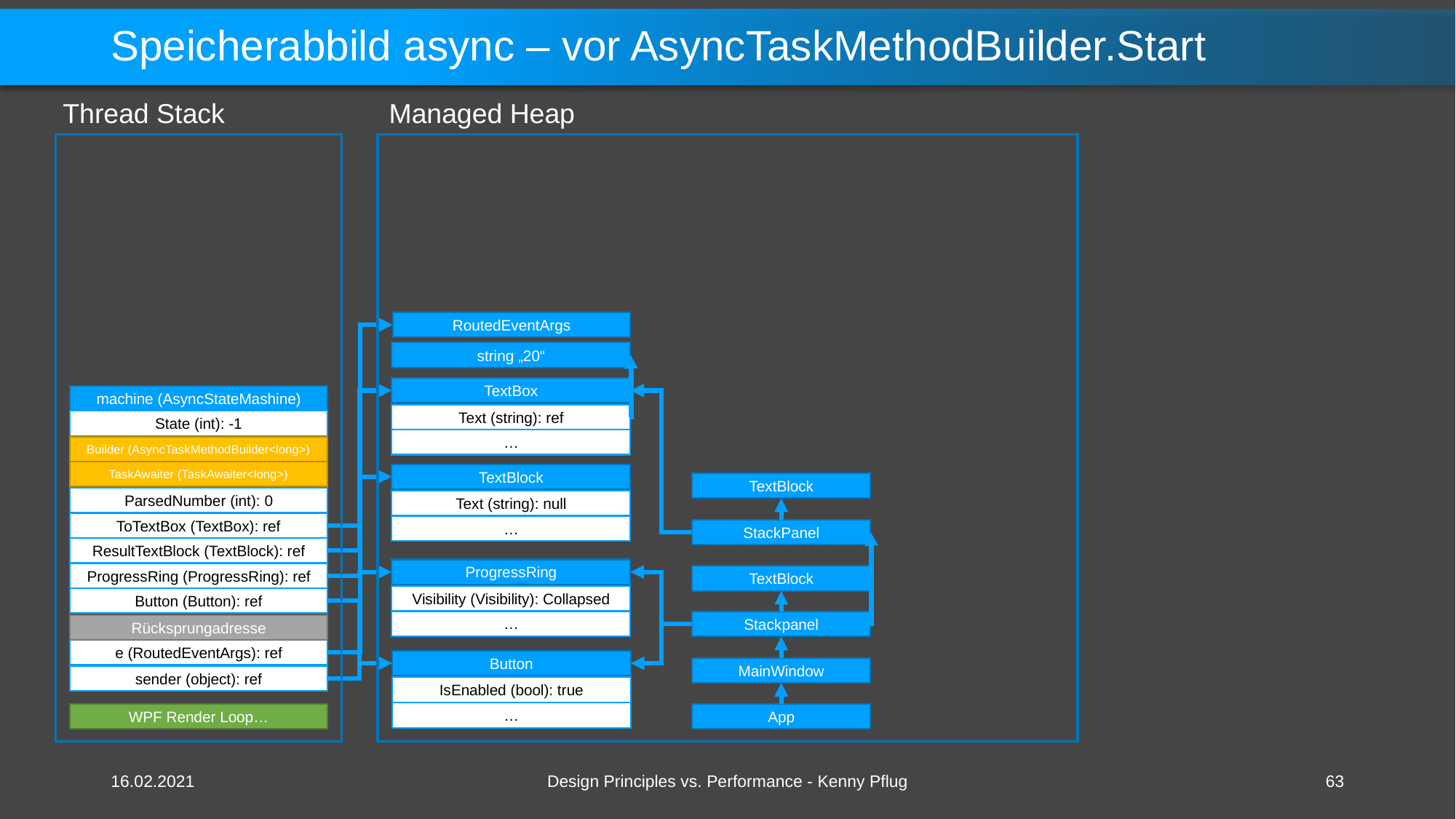

# Speicherabbild async – vor AsyncTaskMethodBuilder.Start
Thread Stack
Managed Heap

RoutedEventArgs
string „20“
TextBox
machine (AsyncStateMashine)
Text (string): ref
State (int): -1
…
Builder (AsyncTaskMethodBuilder<long>)
TaskAwaiter (TaskAwaiter<long>)
TextBlock
TextBlock
ParsedNumber (int): 0
Text (string): null
ToTextBox (TextBox): ref
…
StackPanel
ResultTextBlock (TextBlock): ref
ProgressRing
ProgressRing (ProgressRing): ref
TextBlock
Visibility (Visibility): Collapsed
Button (Button): ref
…
Stackpanel
Rücksprungadresse
e (RoutedEventArgs): ref
Button
MainWindow
sender (object): ref
IsEnabled (bool): true
…
WPF Render Loop…
App
16.02.2021
Design Principles vs. Performance - Kenny Pflug
63